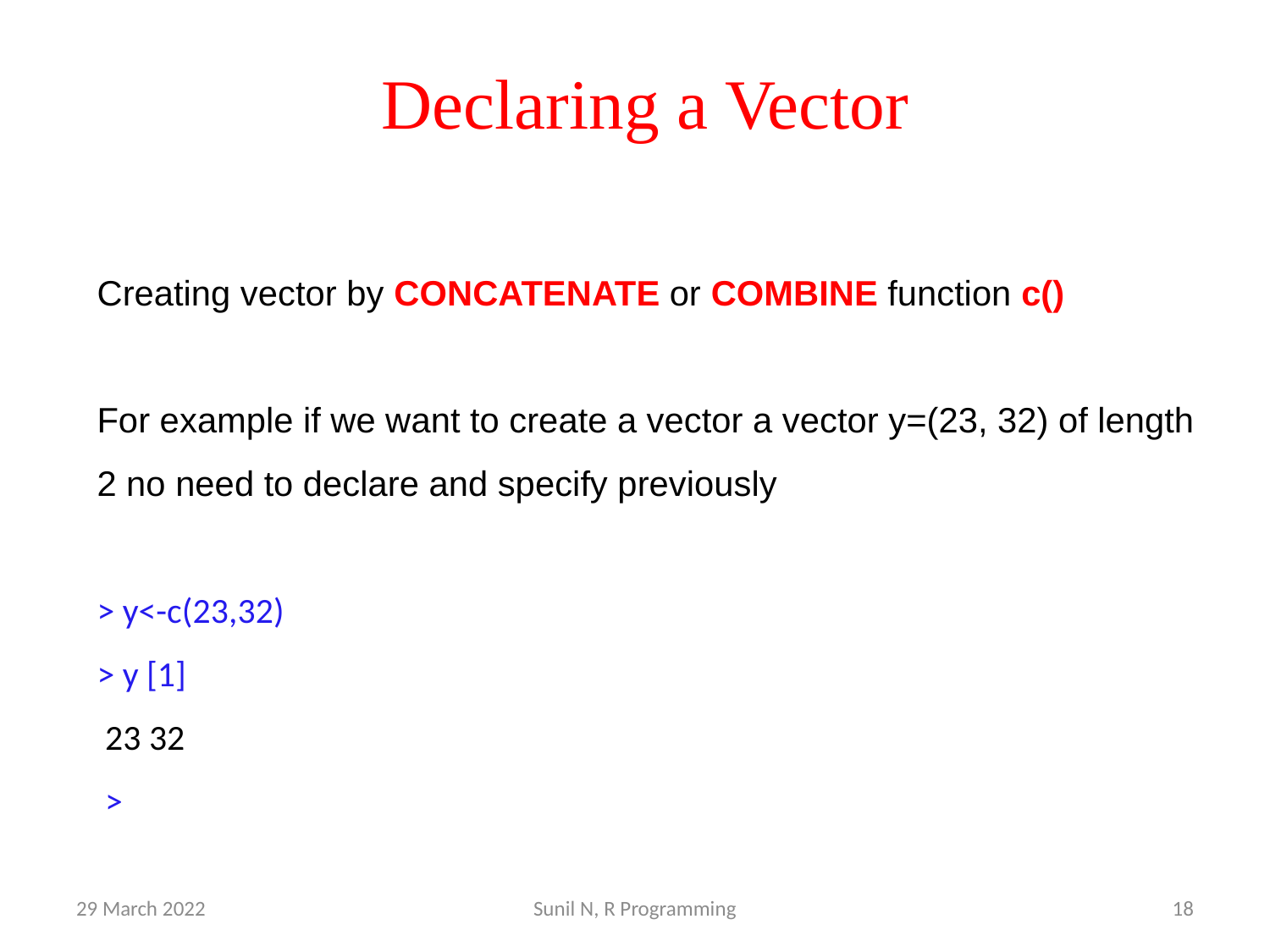

# Declaring a Vector
Creating vector by CONCATENATE or COMBINE function c()

For example if we want to create a vector a vector y=(23, 32) of length 2 no need to declare and specify previously

> y<-c(23,32)
> y [1]
 23 32
 >
29 March 2022
Sunil N, R Programming
18